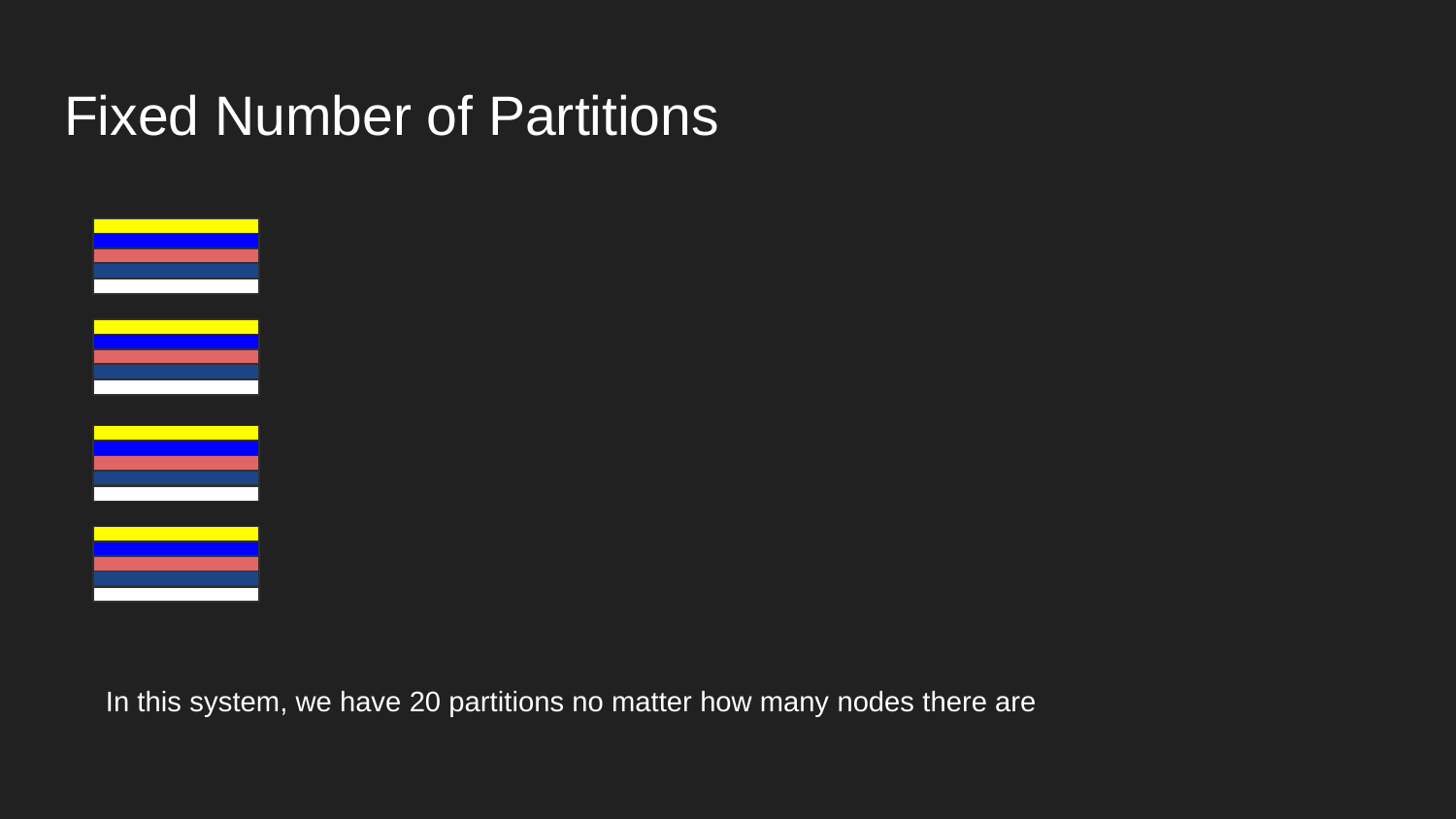

# Fixed Number of Partitions

In this system, we have 20 partitions no matter how many nodes there are